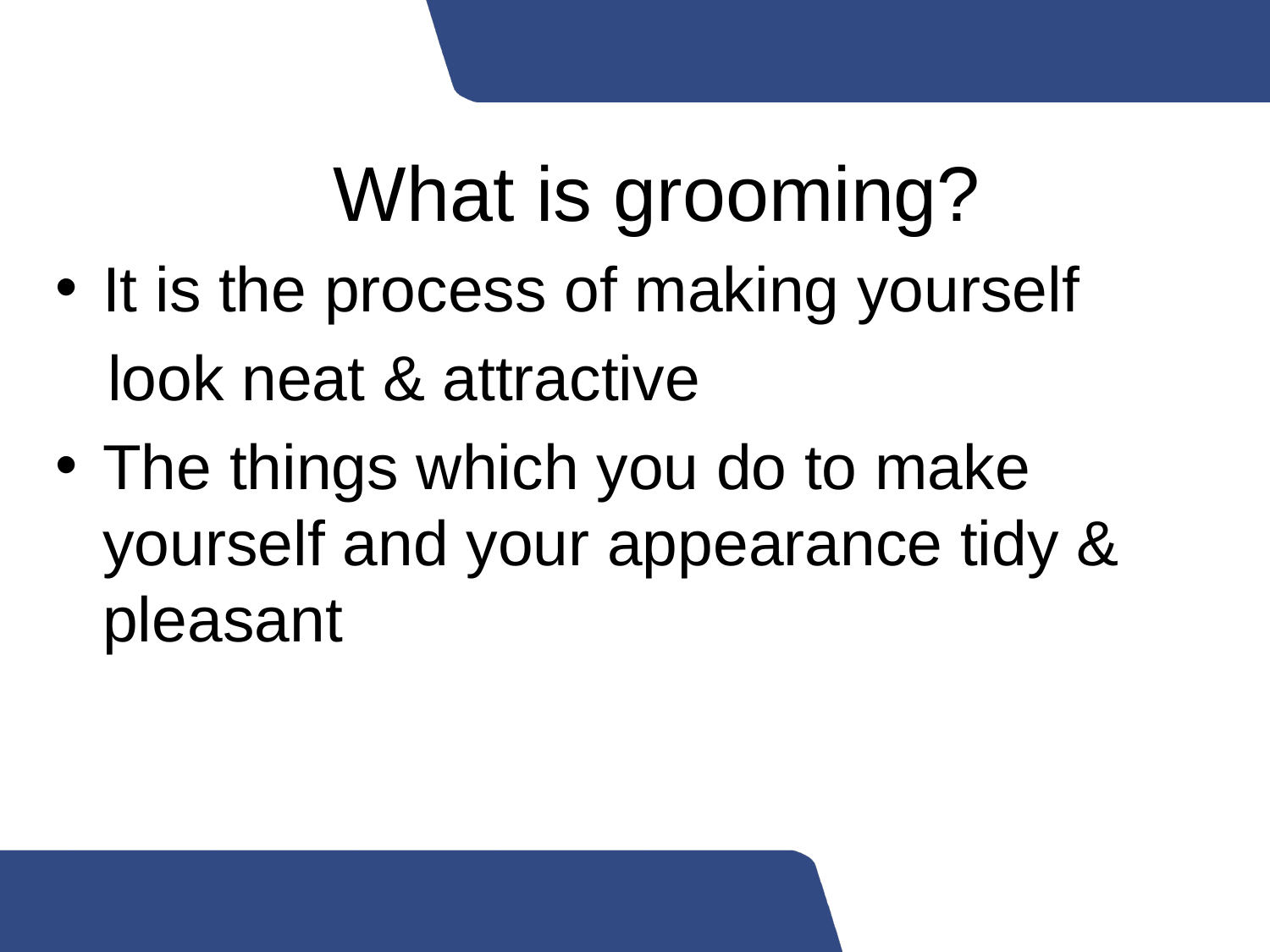

# What is grooming?
It is the process of making yourself
   look neat & attractive
The things which you do to make     yourself and your appearance tidy & pleasant